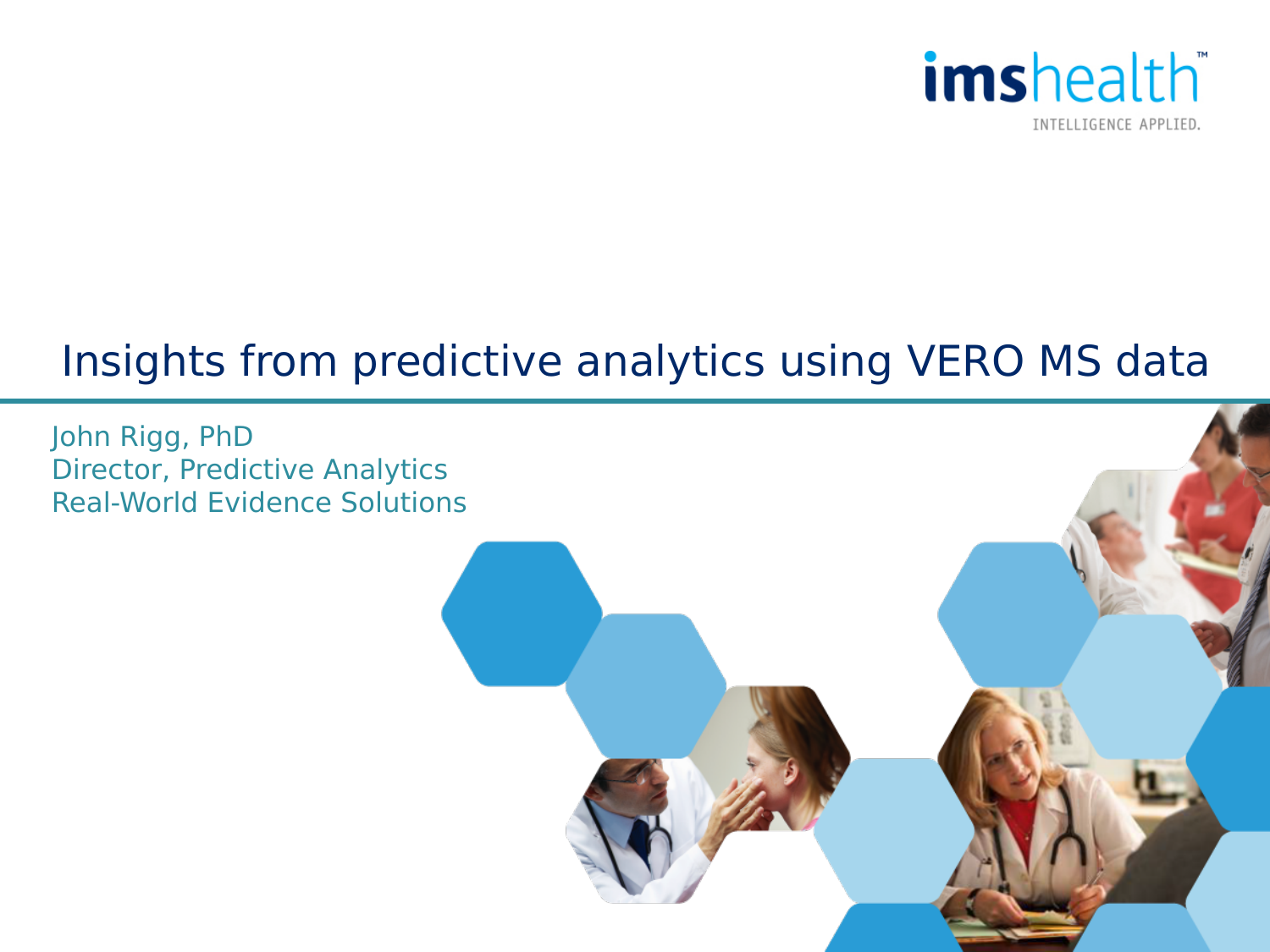

Insights from predictive analytics using VERO MS data
John Rigg, PhD
Director, Predictive Analytics
Real-World Evidence Solutions